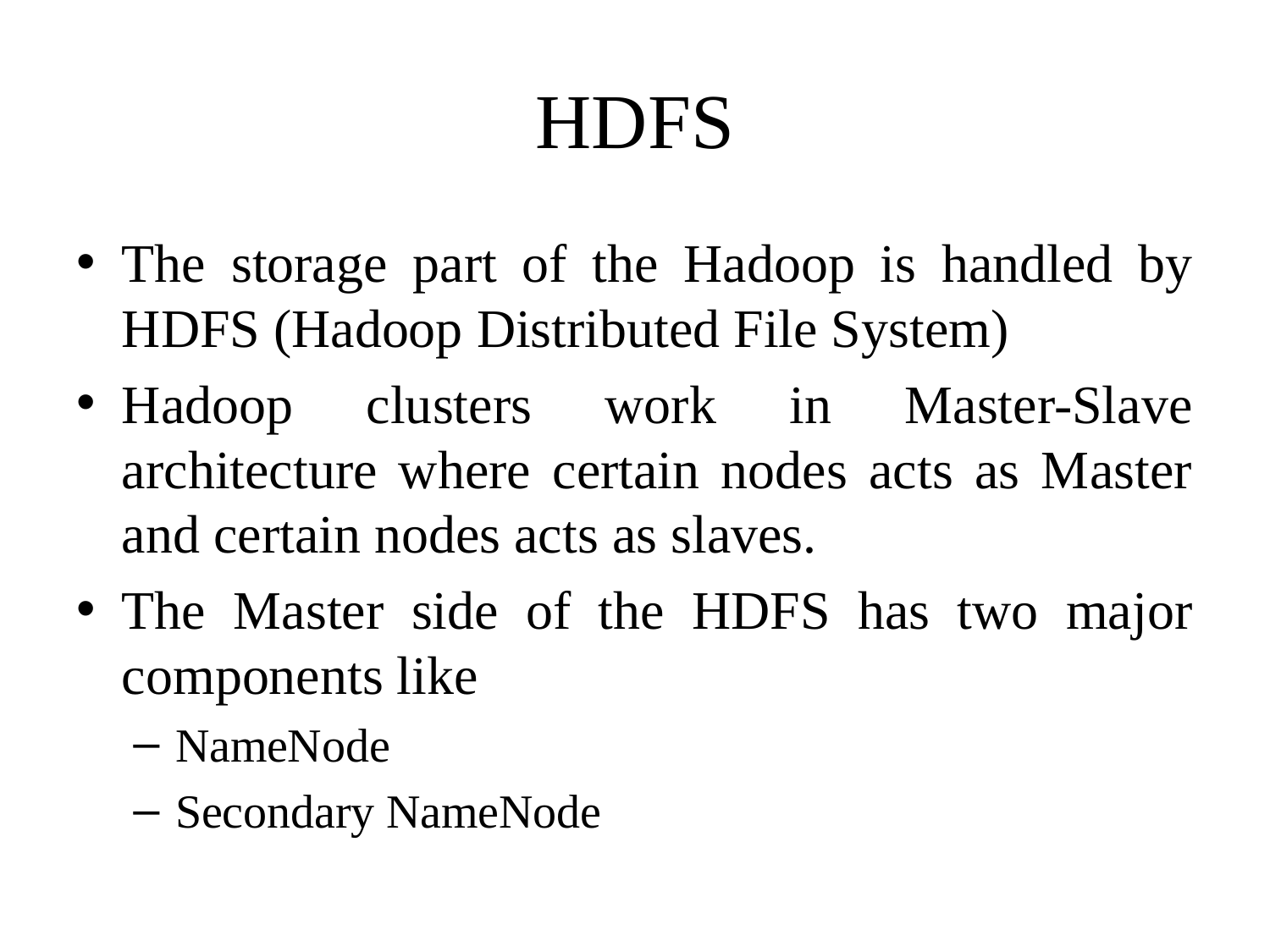

# HDFS
The storage part of the Hadoop is handled by HDFS (Hadoop Distributed File System)
Hadoop clusters work in Master-Slave architecture where certain nodes acts as Master and certain nodes acts as slaves.
The Master side of the HDFS has two major components like
NameNode
Secondary NameNode